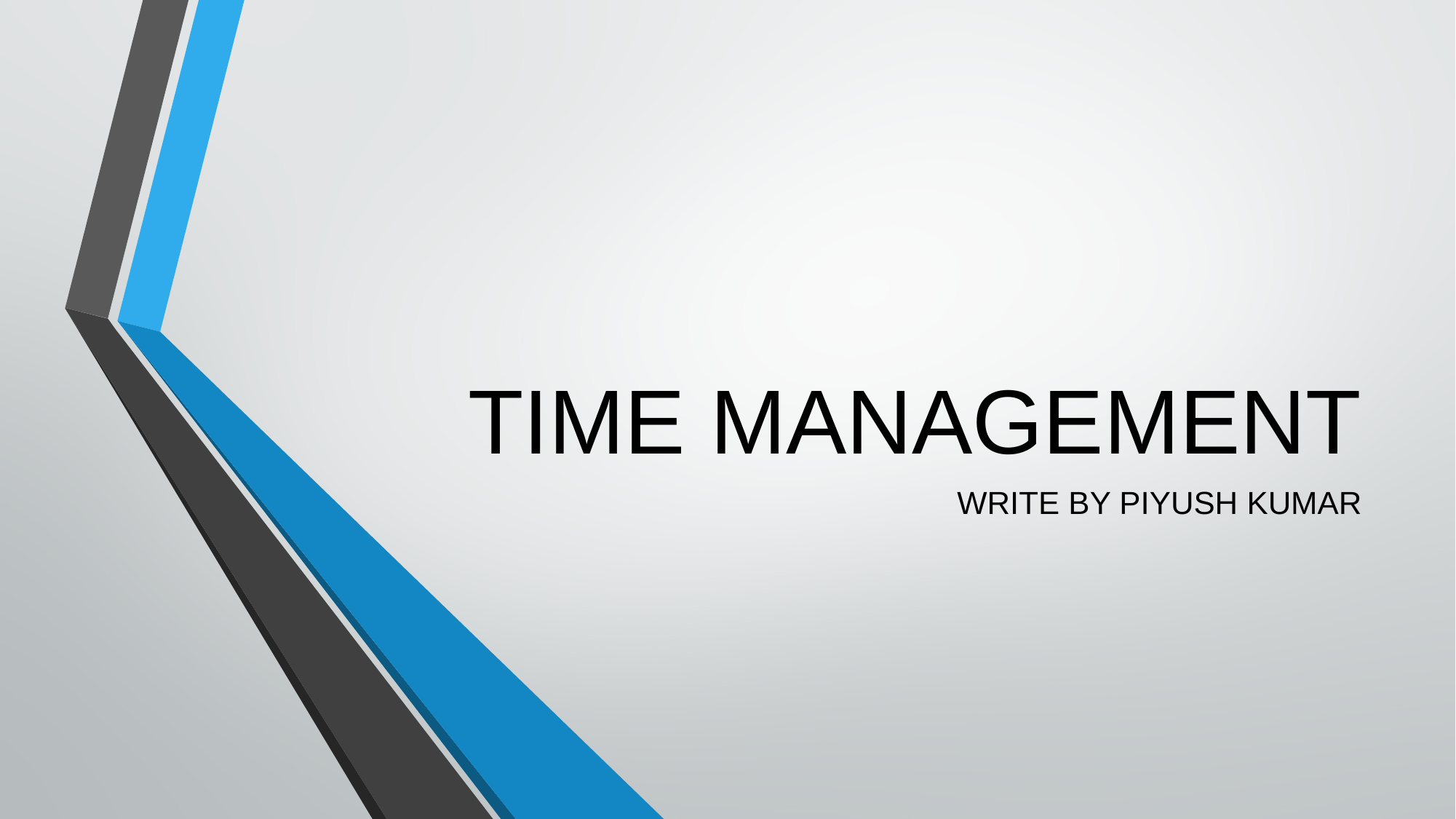

# TIME MANAGEMENT
WRITE BY PIYUSH KUMAR